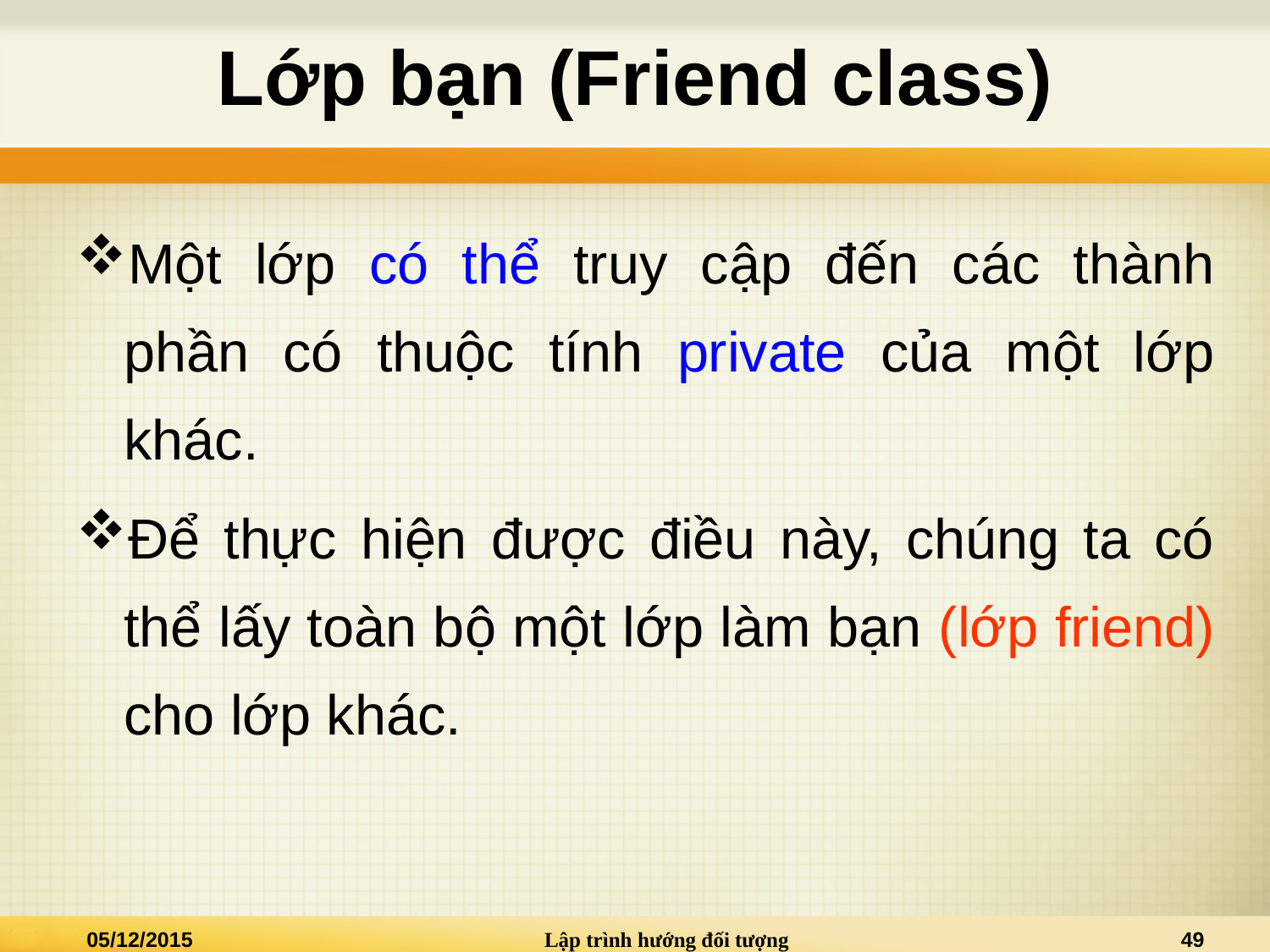

# Lớp bạn (Friend class)
Một lớp có thể truy cập đến các thành phần có thuộc tính private của một lớp khác.
Để thực hiện được điều này, chúng ta có thể lấy toàn bộ một lớp làm bạn (lớp friend) cho lớp khác.
05/12/2015
Lập trình hướng đối tượng
49